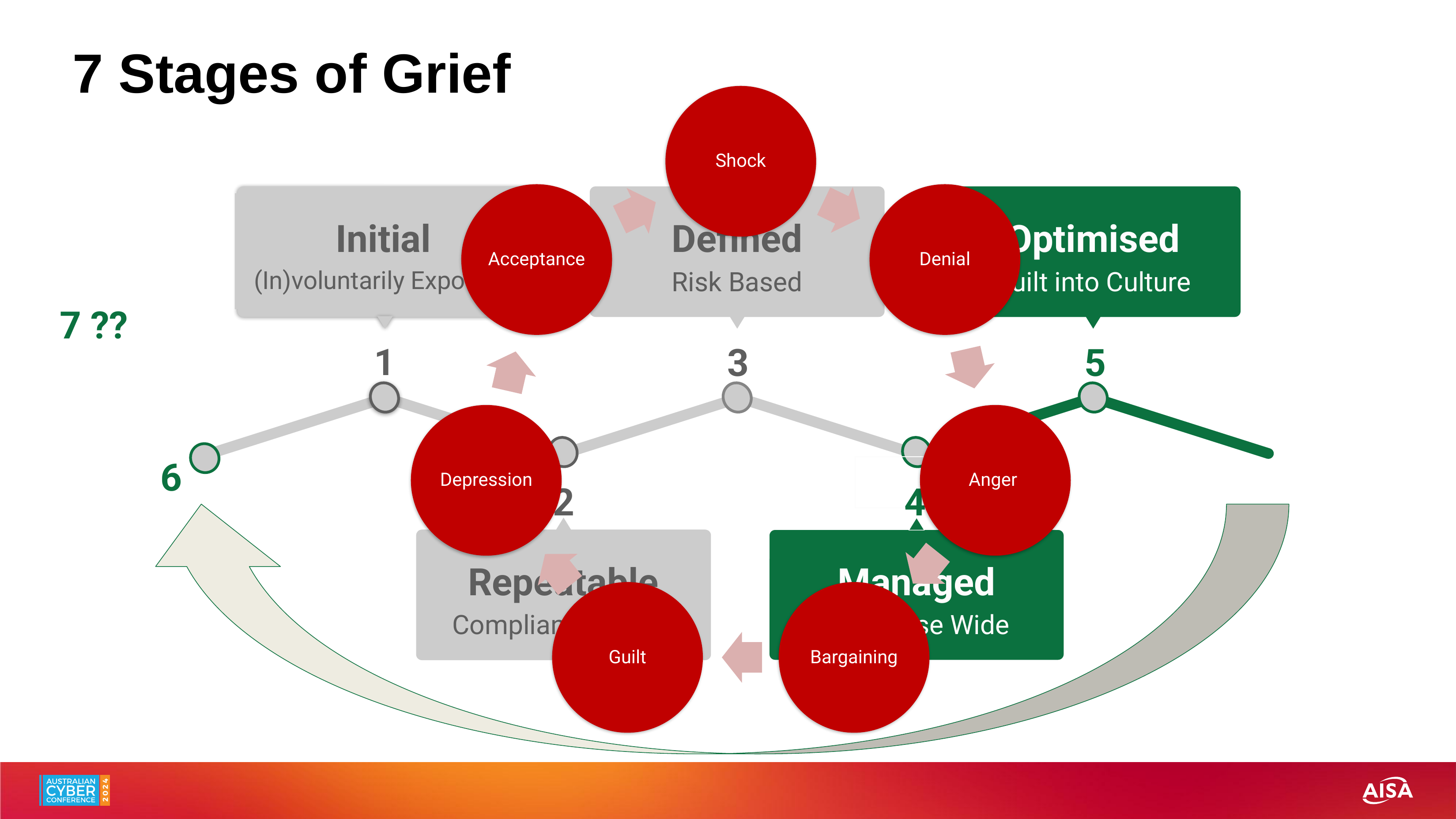

# 7 Stages of Grief

Shock

Acceptance
Denial

Depression
Anger

Guilt
Bargaining

Initial
(In)voluntarily Exposure

1

Defined
Risk Based

3

Optimised
Built into Culture

5

7 ??

6

2

Repeatable
Compliance Based

4

Managed
Enterprise Wide